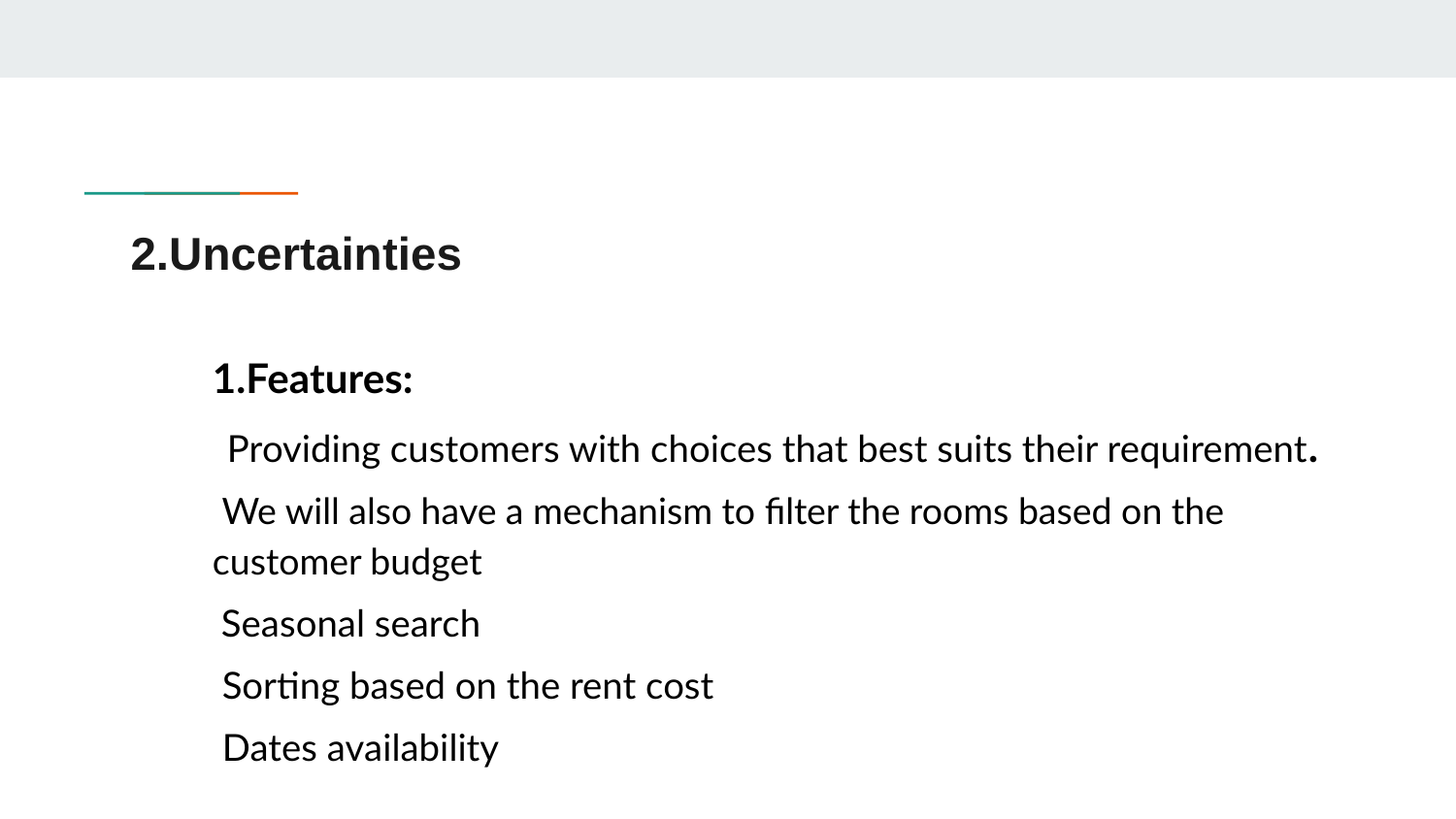

# 2.Uncertainties
1.Features:
     Providing customers with choices that best suits their requirement.
 We will also have a mechanism to filter the rooms based on the customer budget
   Seasonal search
 Sorting based on the rent cost
 Dates availability